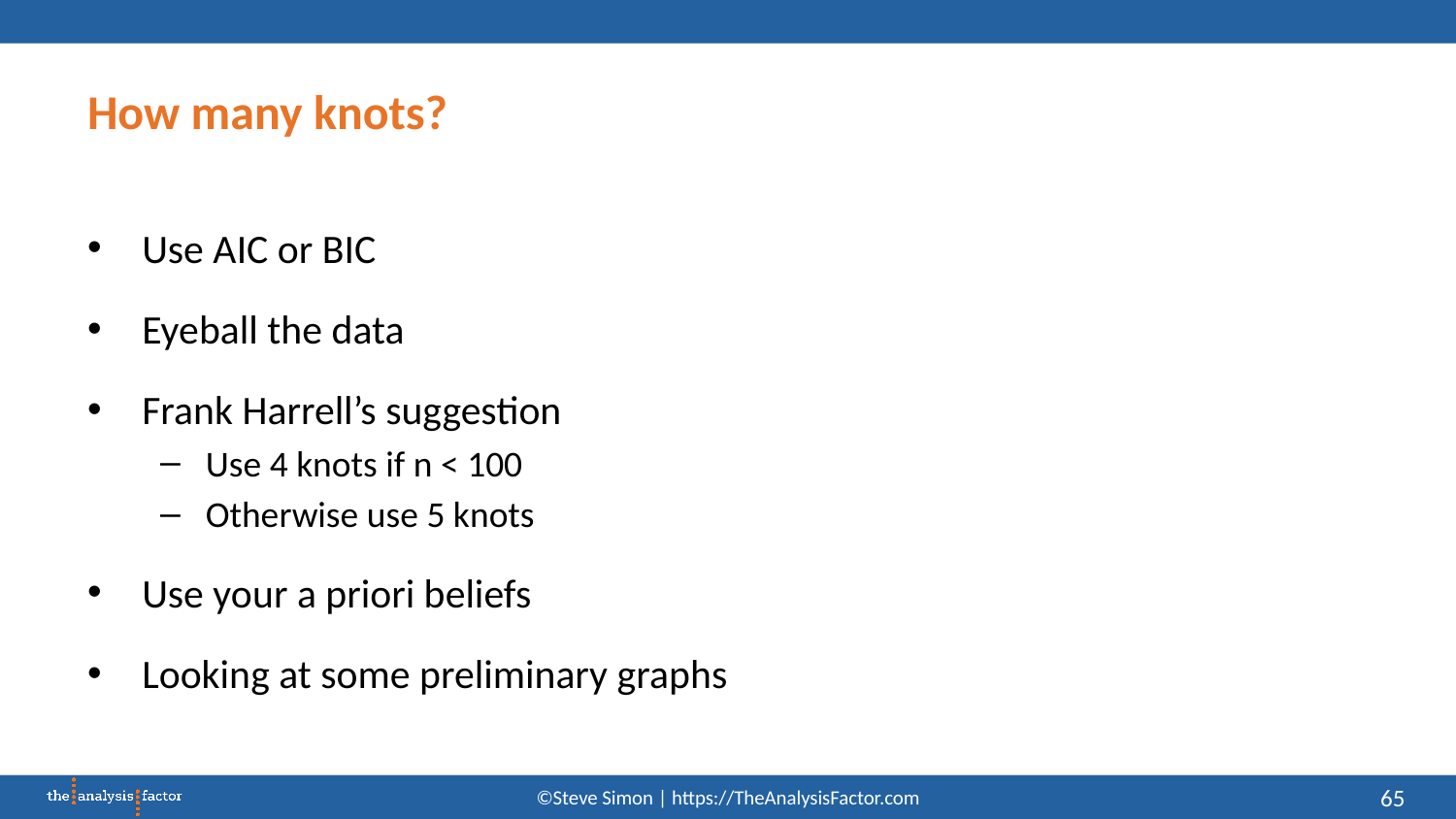

# How many knots?
Use AIC or BIC
Eyeball the data
Frank Harrell’s suggestion
Use 4 knots if n < 100
Otherwise use 5 knots
Use your a priori beliefs
Looking at some preliminary graphs
65
©Steve Simon | https://TheAnalysisFactor.com